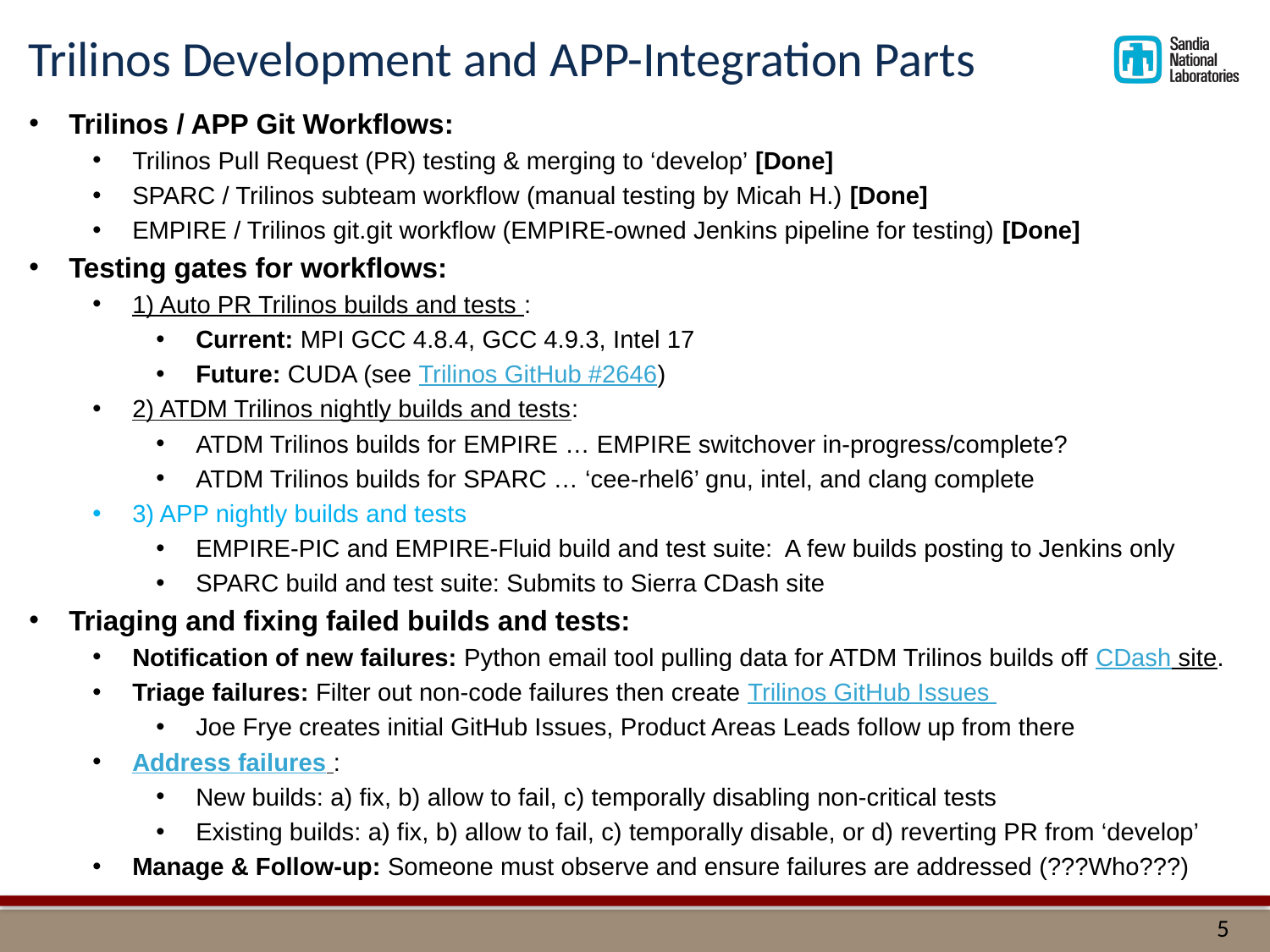

# Trilinos Development and APP-Integration Parts
Trilinos / APP Git Workflows:
Trilinos Pull Request (PR) testing & merging to ‘develop’ [Done]
SPARC / Trilinos subteam workflow (manual testing by Micah H.) [Done]
EMPIRE / Trilinos git.git workflow (EMPIRE-owned Jenkins pipeline for testing) [Done]
Testing gates for workflows:
1) Auto PR Trilinos builds and tests :
Current: MPI GCC 4.8.4, GCC 4.9.3, Intel 17
Future: CUDA (see Trilinos GitHub #2646)
2) ATDM Trilinos nightly builds and tests:
ATDM Trilinos builds for EMPIRE … EMPIRE switchover in-progress/complete?
ATDM Trilinos builds for SPARC … ‘cee-rhel6’ gnu, intel, and clang complete
3) APP nightly builds and tests
EMPIRE-PIC and EMPIRE-Fluid build and test suite:  A few builds posting to Jenkins only
SPARC build and test suite: Submits to Sierra CDash site
Triaging and fixing failed builds and tests:
Notification of new failures: Python email tool pulling data for ATDM Trilinos builds off CDash site.
Triage failures: Filter out non-code failures then create Trilinos GitHub Issues
Joe Frye creates initial GitHub Issues, Product Areas Leads follow up from there
Address failures :
New builds: a) fix, b) allow to fail, c) temporally disabling non-critical tests
Existing builds: a) fix, b) allow to fail, c) temporally disable, or d) reverting PR from ‘develop’
Manage & Follow-up: Someone must observe and ensure failures are addressed (???Who???)
5